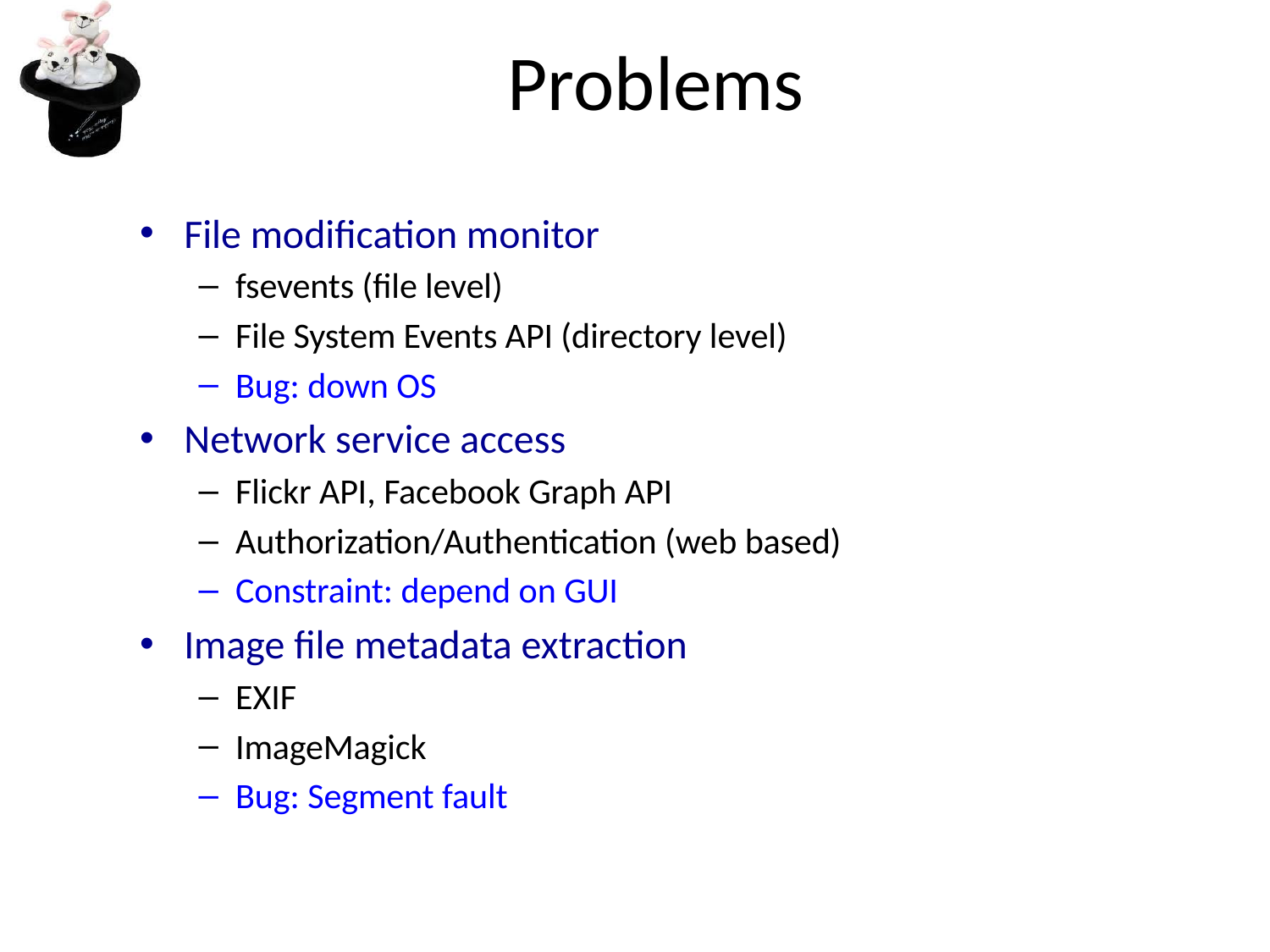

# Problems
File modification monitor
fsevents (file level)
File System Events API (directory level)
Bug: down OS
Network service access
Flickr API, Facebook Graph API
Authorization/Authentication (web based)
Constraint: depend on GUI
Image file metadata extraction
EXIF
ImageMagick
Bug: Segment fault